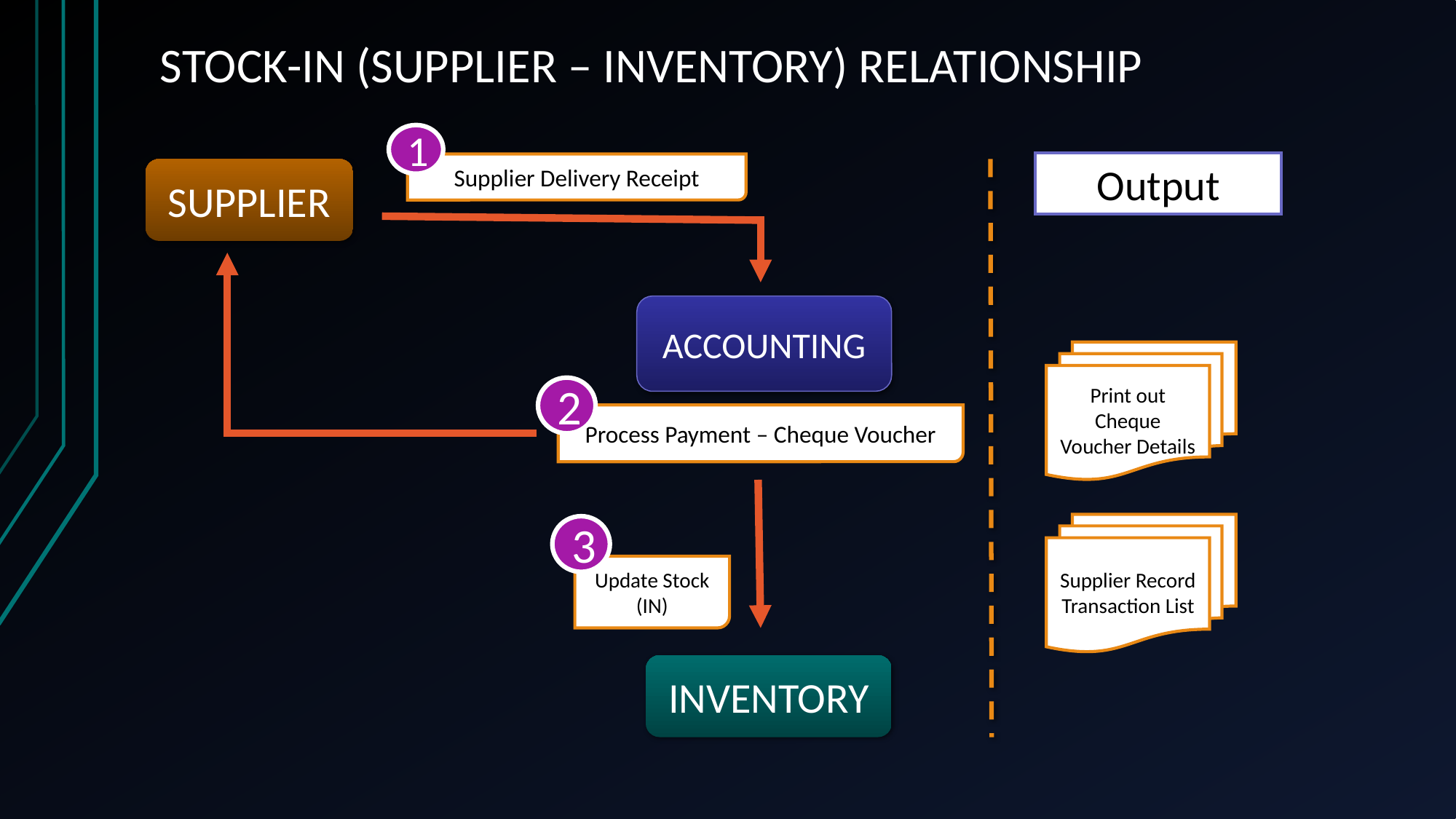

# STOCK-IN (SUPPLIER – INVENTORY) RELATIONSHIP
1
Output
Supplier Delivery Receipt
SUPPLIER
ACCOUNTING
Print out Cheque Voucher Details
2
Process Payment – Cheque Voucher
Supplier Record Transaction List
3
Update Stock
(IN)
INVENTORY